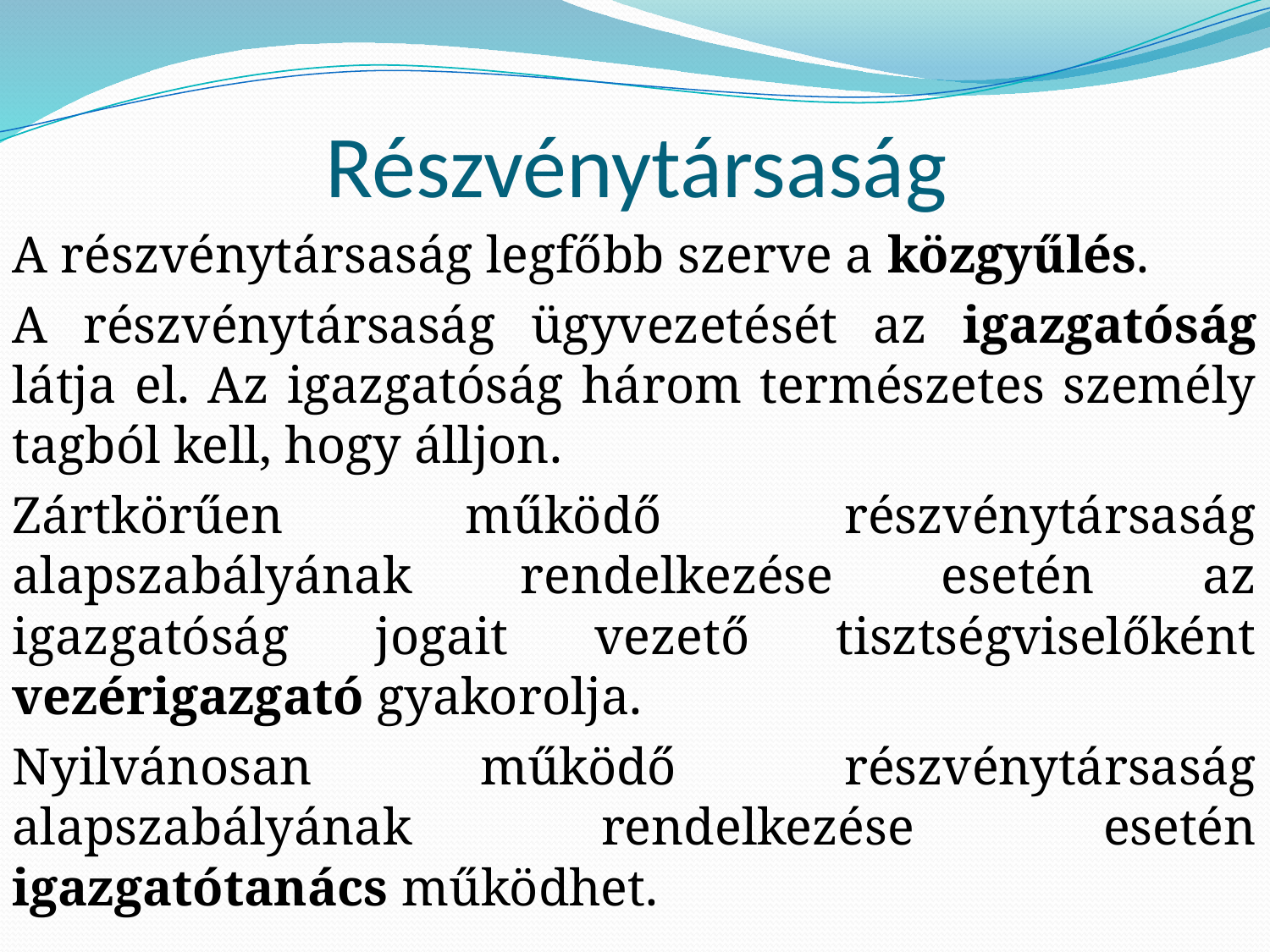

# Részvénytársaság
A részvénytársaság legfőbb szerve a közgyűlés.
A részvénytársaság ügyvezetését az igazgatóság látja el. Az igazgatóság három természetes személy tagból kell, hogy álljon.
Zártkörűen működő részvénytársaság alapszabályának rendelkezése esetén az igazgatóság jogait vezető tisztségviselőként vezérigazgató gyakorolja.
Nyilvánosan működő részvénytársaság alapszabályának rendelkezése esetén igazgatótanács működhet.